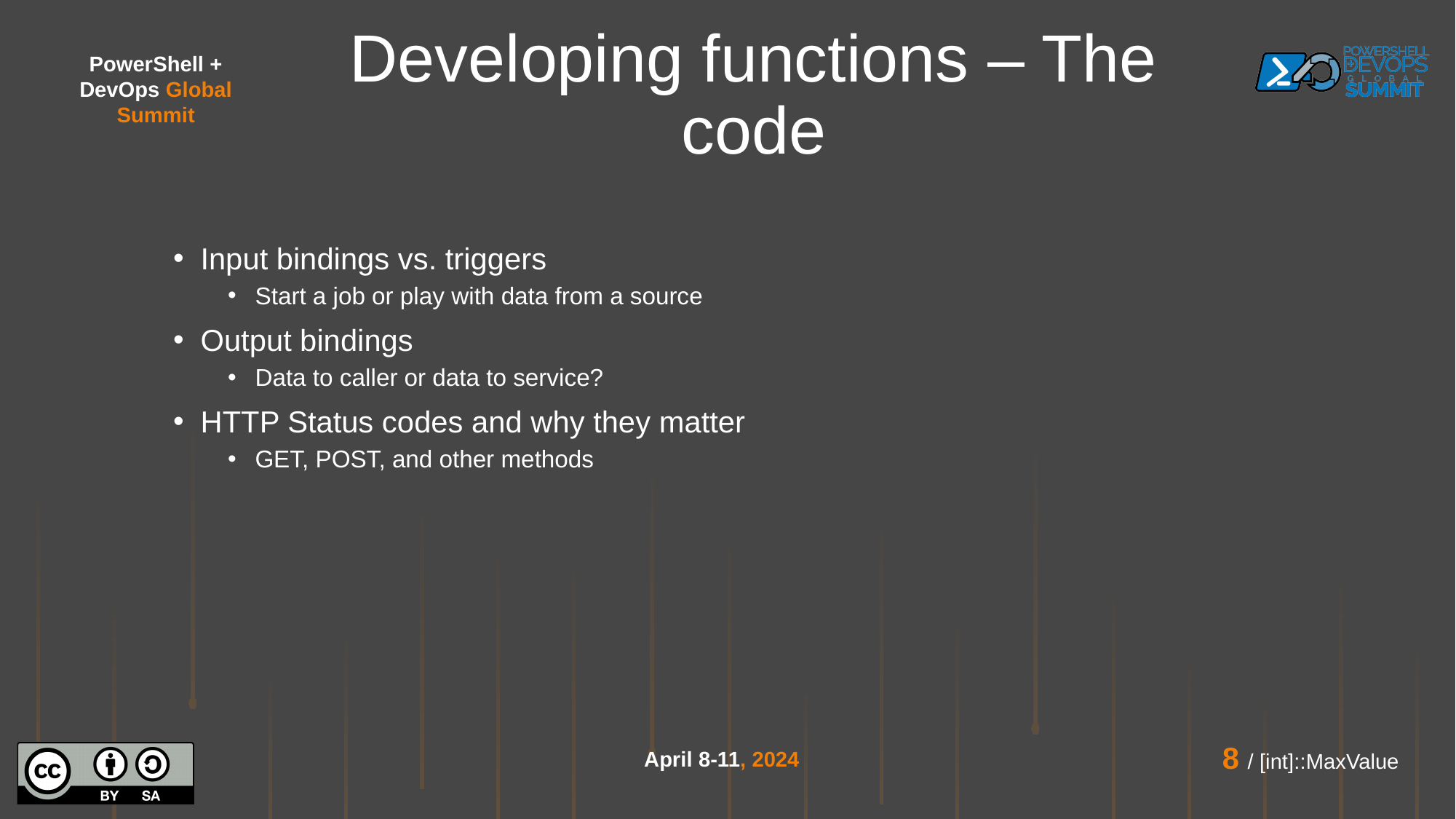

# Developing functions – The code
Input bindings vs. triggers
Start a job or play with data from a source
Output bindings
Data to caller or data to service?
HTTP Status codes and why they matter
GET, POST, and other methods